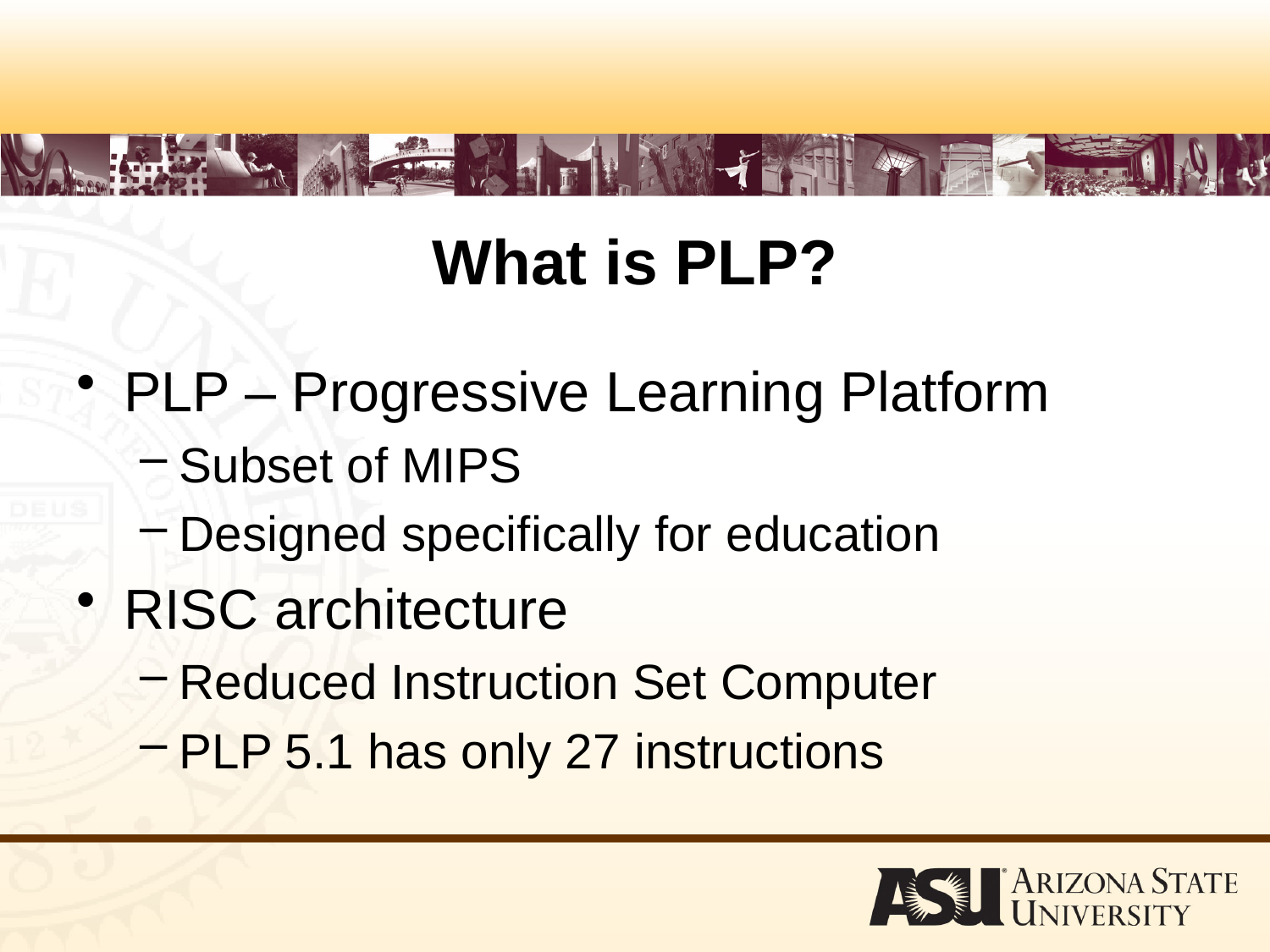

# What is PLP?
PLP – Progressive Learning Platform
Subset of MIPS
Designed specifically for education
RISC architecture
Reduced Instruction Set Computer
PLP 5.1 has only 27 instructions